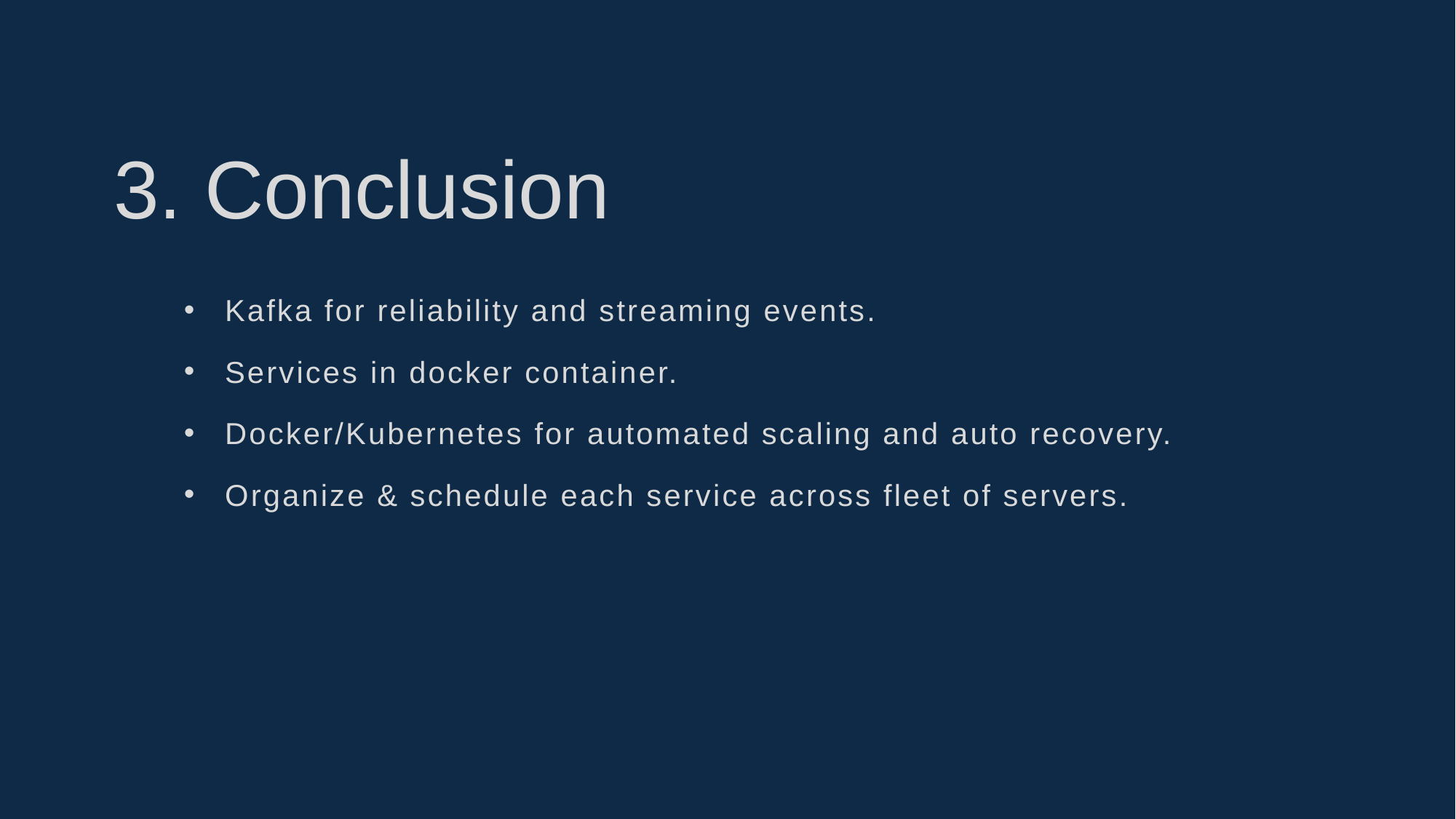

3. Conclusion
Kafka for reliability and streaming events.
Services in docker container.
Docker/Kubernetes for automated scaling and auto recovery.
Organize & schedule each service across fleet of servers.